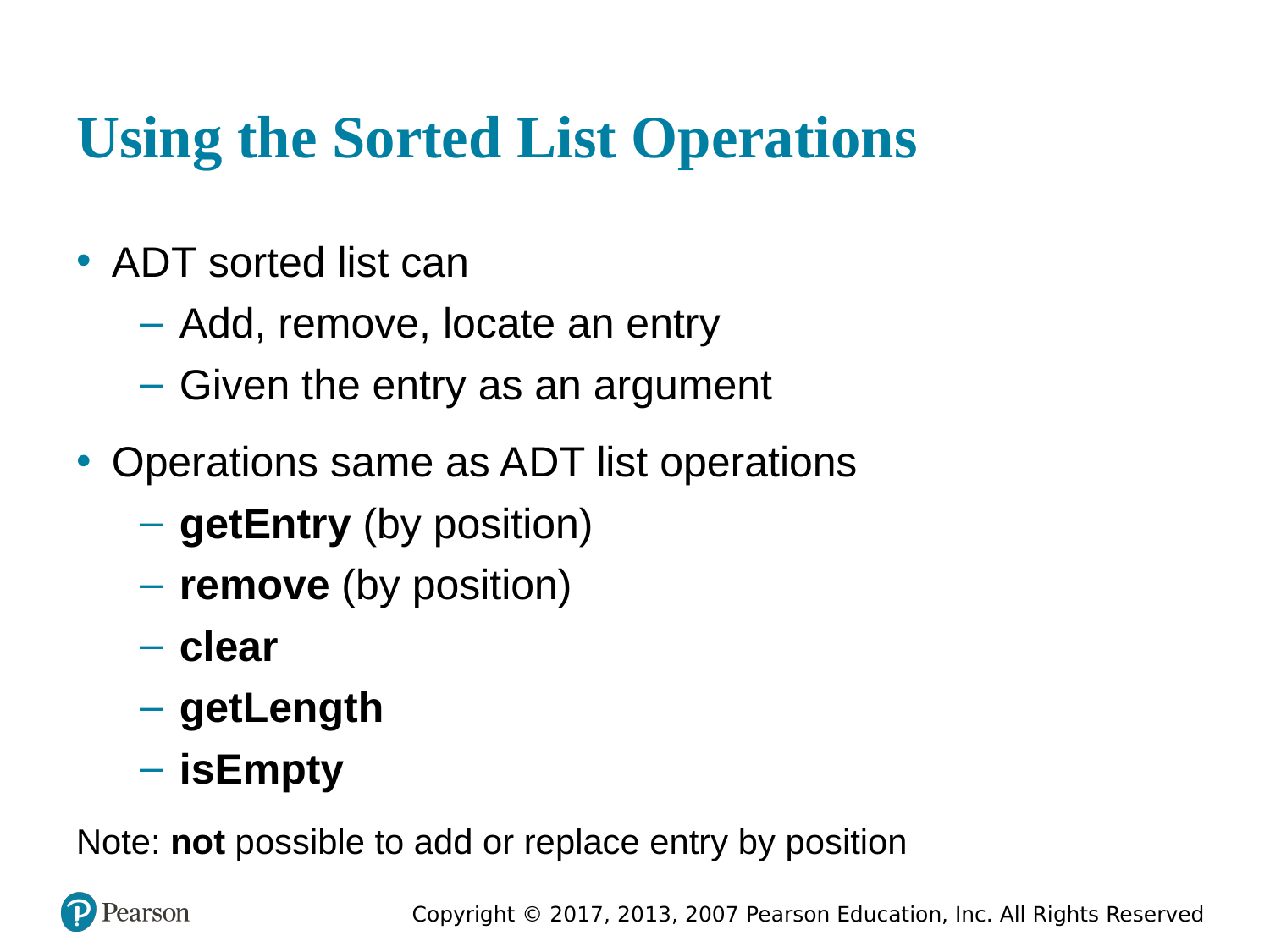

# Using the Sorted List Operations
A D T sorted list can
Add, remove, locate an entry
Given the entry as an argument
Operations same as A D T list operations
getEntry (by position)
remove (by position)
clear
getLength
isEmpty
Note: not possible to add or replace entry by position